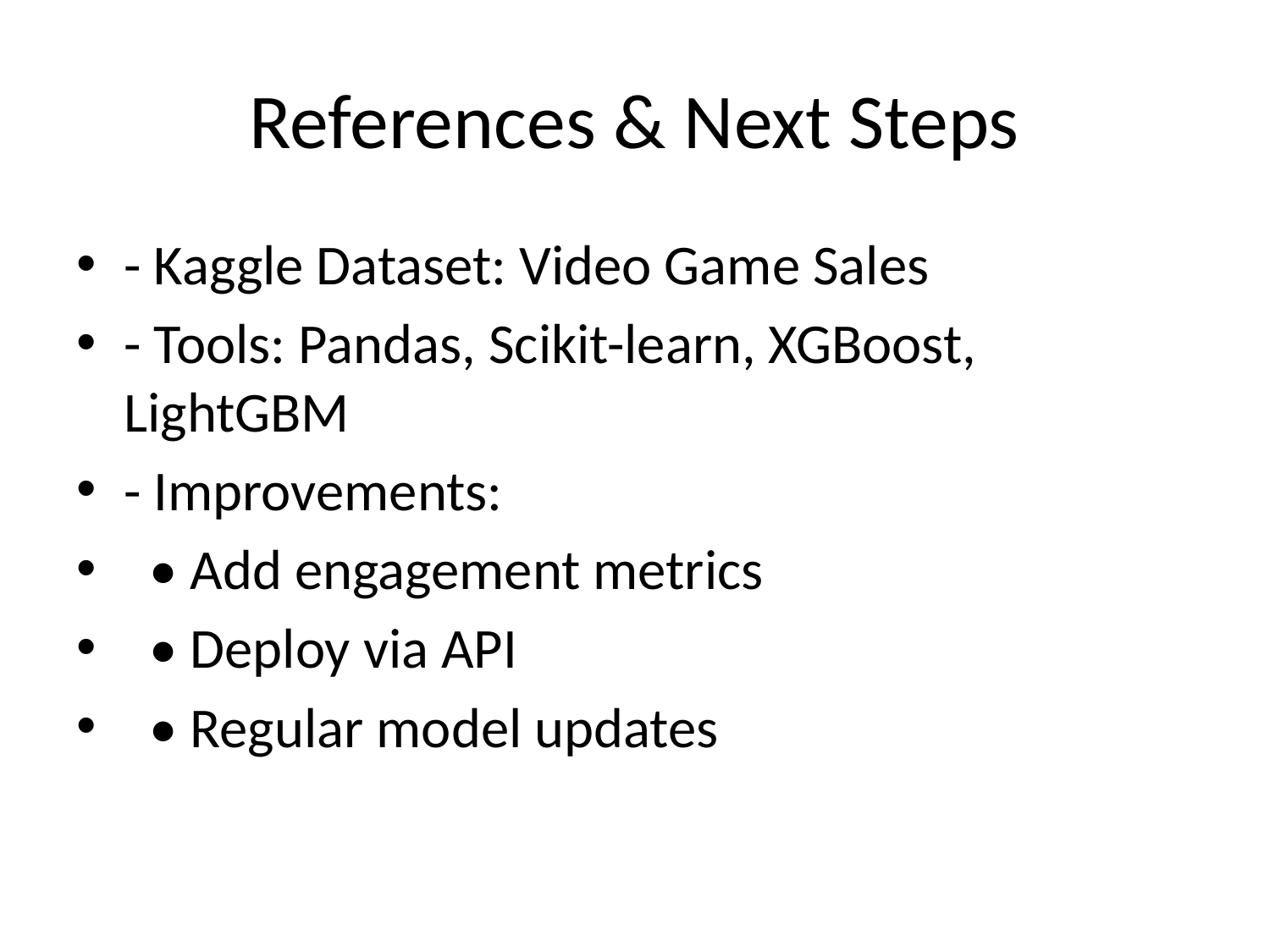

# References & Next Steps
- Kaggle Dataset: Video Game Sales
- Tools: Pandas, Scikit-learn, XGBoost, LightGBM
- Improvements:
  • Add engagement metrics
  • Deploy via API
  • Regular model updates